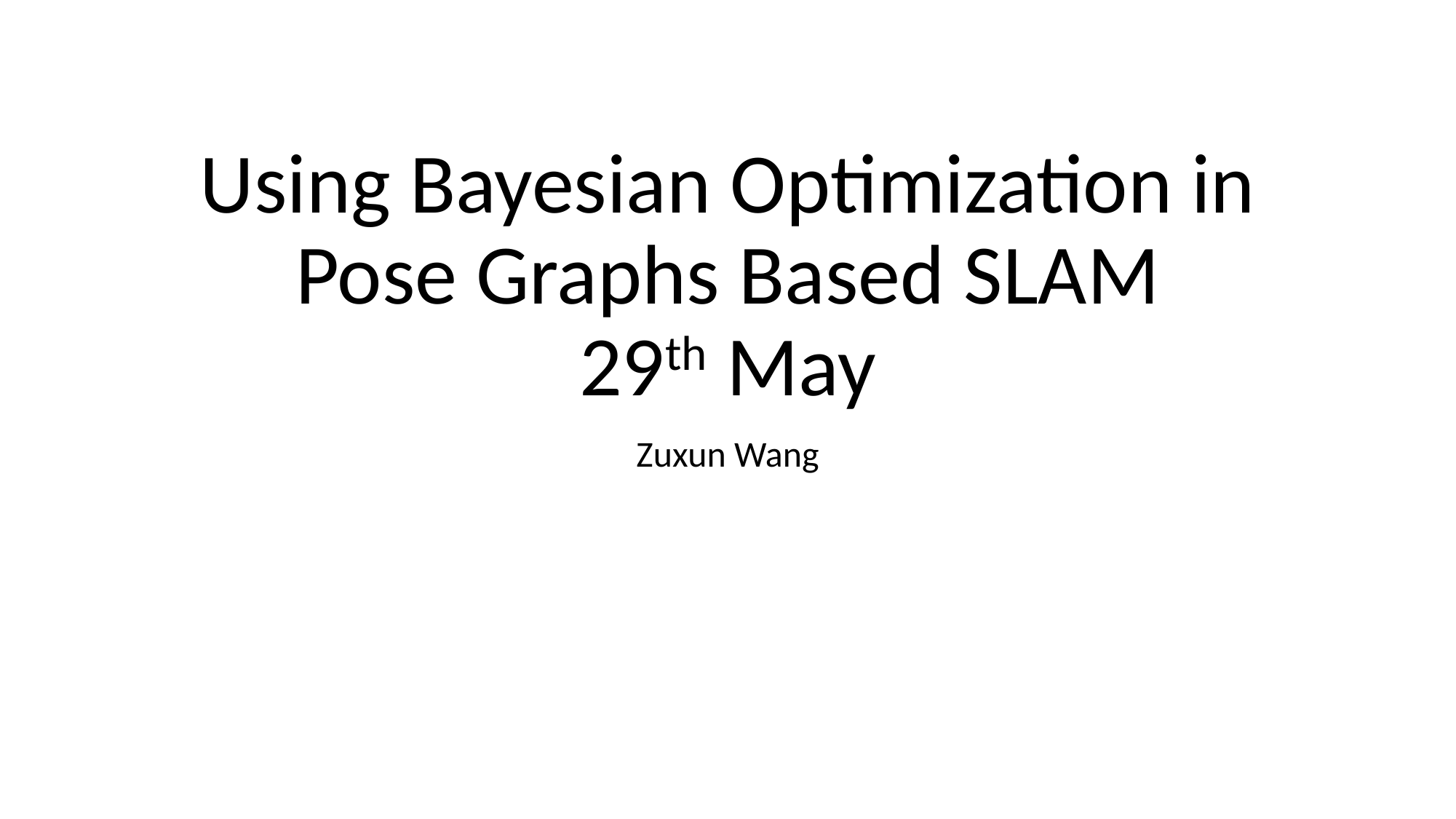

# Using Bayesian Optimization in Pose Graphs Based SLAM 29th May
Zuxun Wang